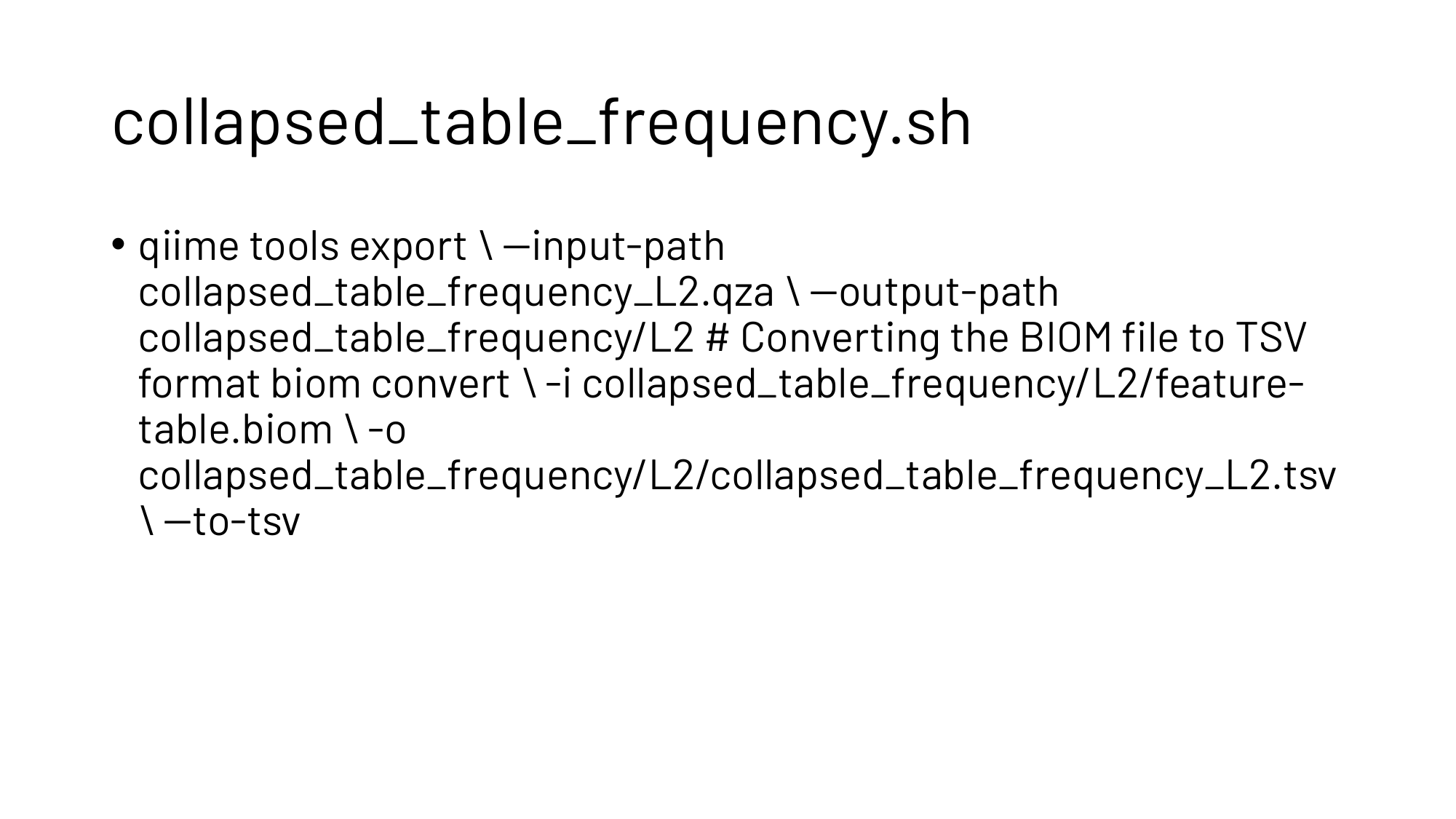

# collapsed_table_frequency.sh
qiime tools export \ --input-path collapsed_table_frequency_L2.qza \ --output-path collapsed_table_frequency/L2 # Converting the BIOM file to TSV format biom convert \ -i collapsed_table_frequency/L2/feature-table.biom \ -o collapsed_table_frequency/L2/collapsed_table_frequency_L2.tsv \ --to-tsv